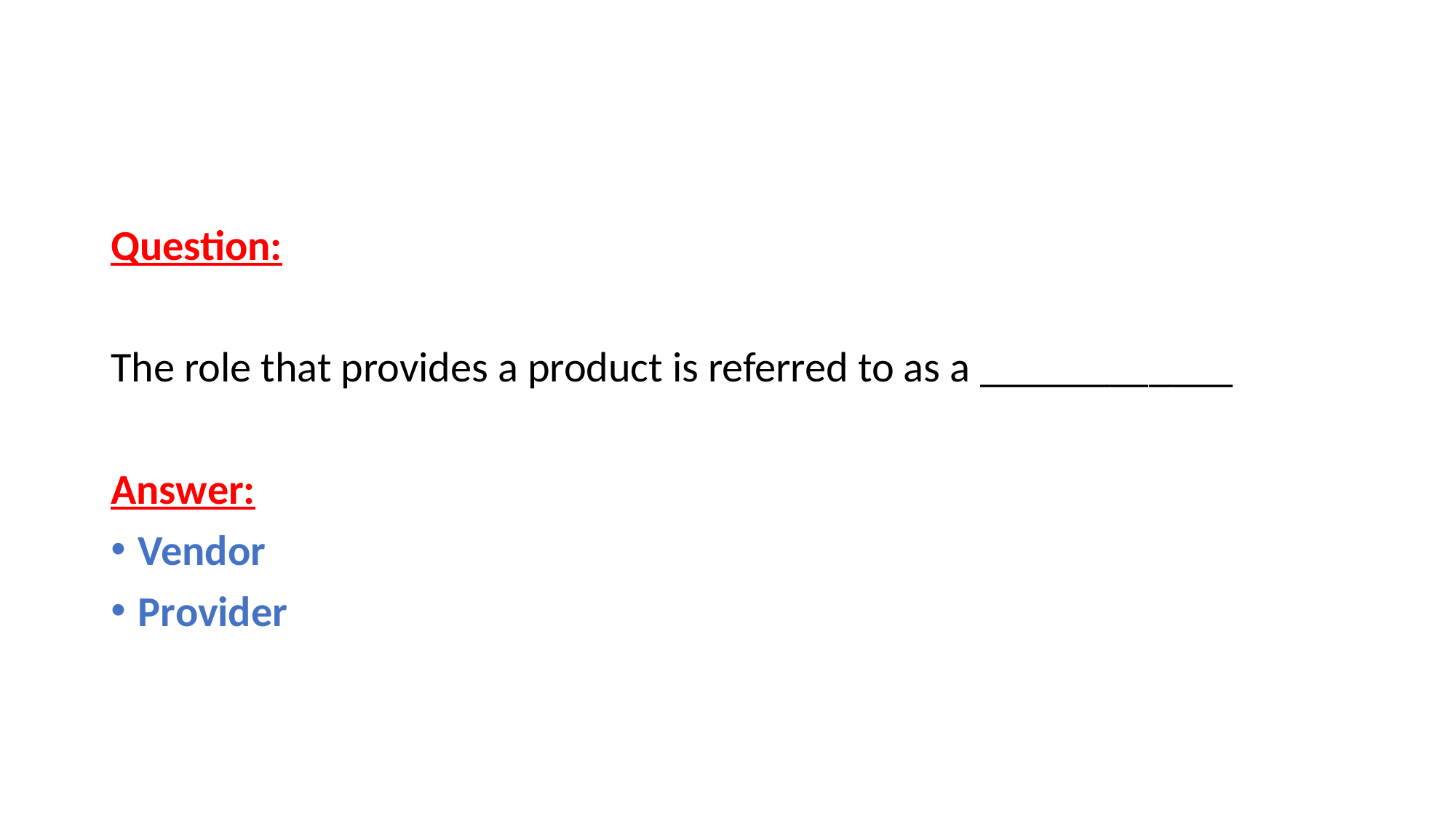

Question:

The role that provides a product is referred to as a ____________

Answer:
Vendor
Provider